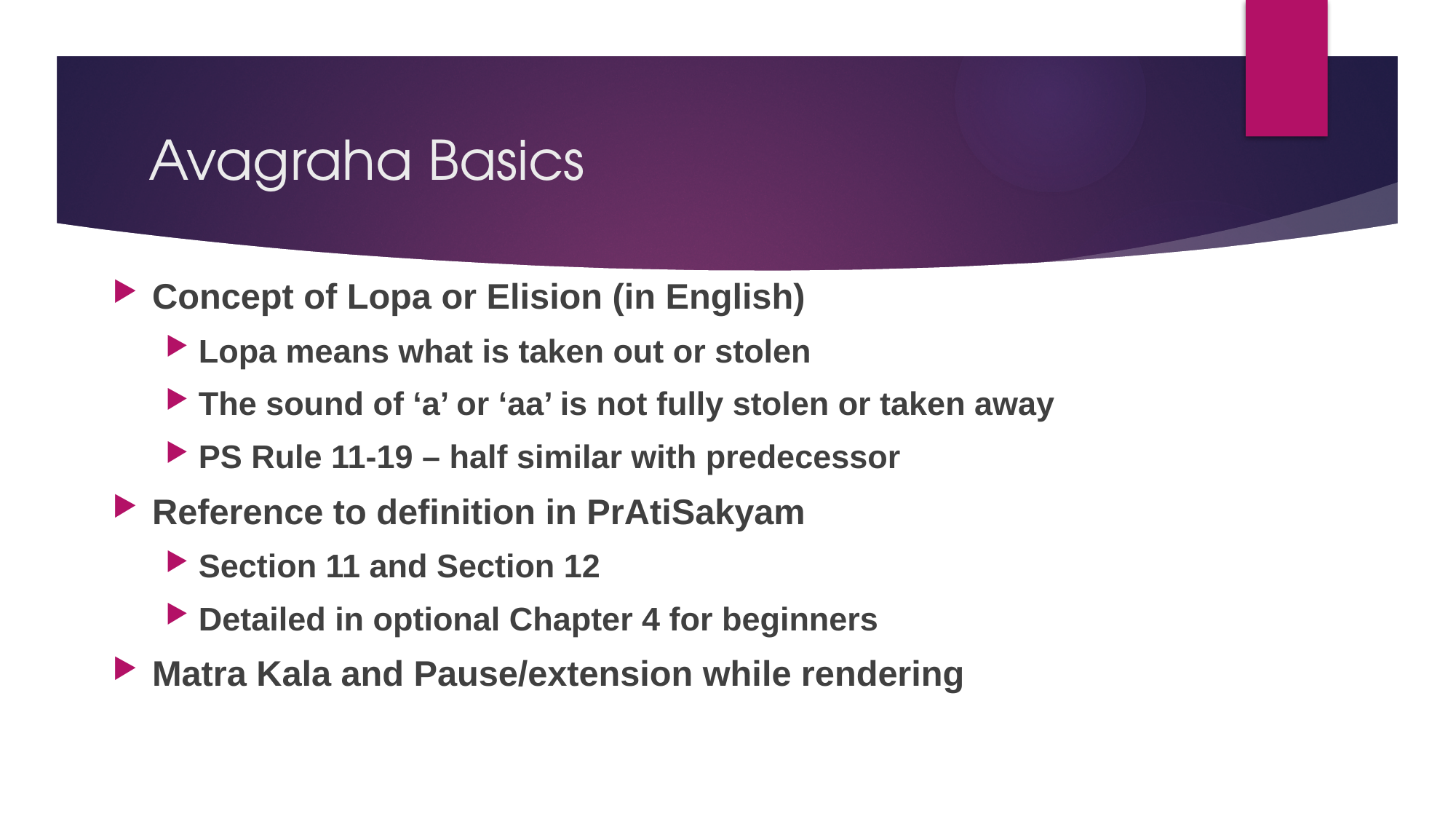

# Avagraha Basics
Concept of Lopa or Elision (in English)
Lopa means what is taken out or stolen
The sound of ‘a’ or ‘aa’ is not fully stolen or taken away
PS Rule 11-19 – half similar with predecessor
Reference to definition in PrAtiSakyam
Section 11 and Section 12
Detailed in optional Chapter 4 for beginners
Matra Kala and Pause/extension while rendering